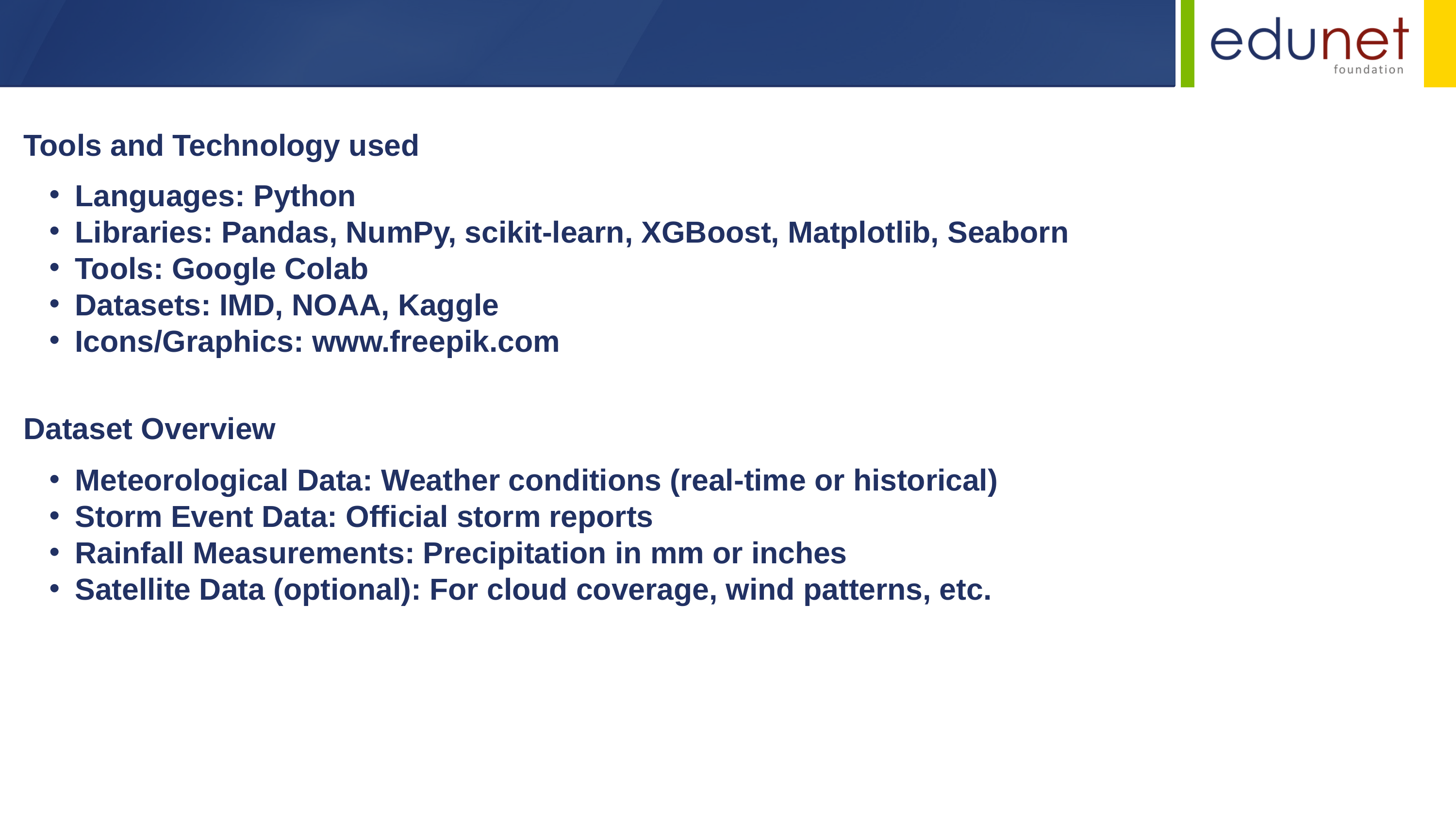

Tools and Technology used
Languages: Python
Libraries: Pandas, NumPy, scikit-learn, XGBoost, Matplotlib, Seaborn
Tools: Google Colab
Datasets: IMD, NOAA, Kaggle
Icons/Graphics: www.freepik.com

Dataset Overview
Meteorological Data: Weather conditions (real-time or historical)
Storm Event Data: Official storm reports
Rainfall Measurements: Precipitation in mm or inches
Satellite Data (optional): For cloud coverage, wind patterns, etc.